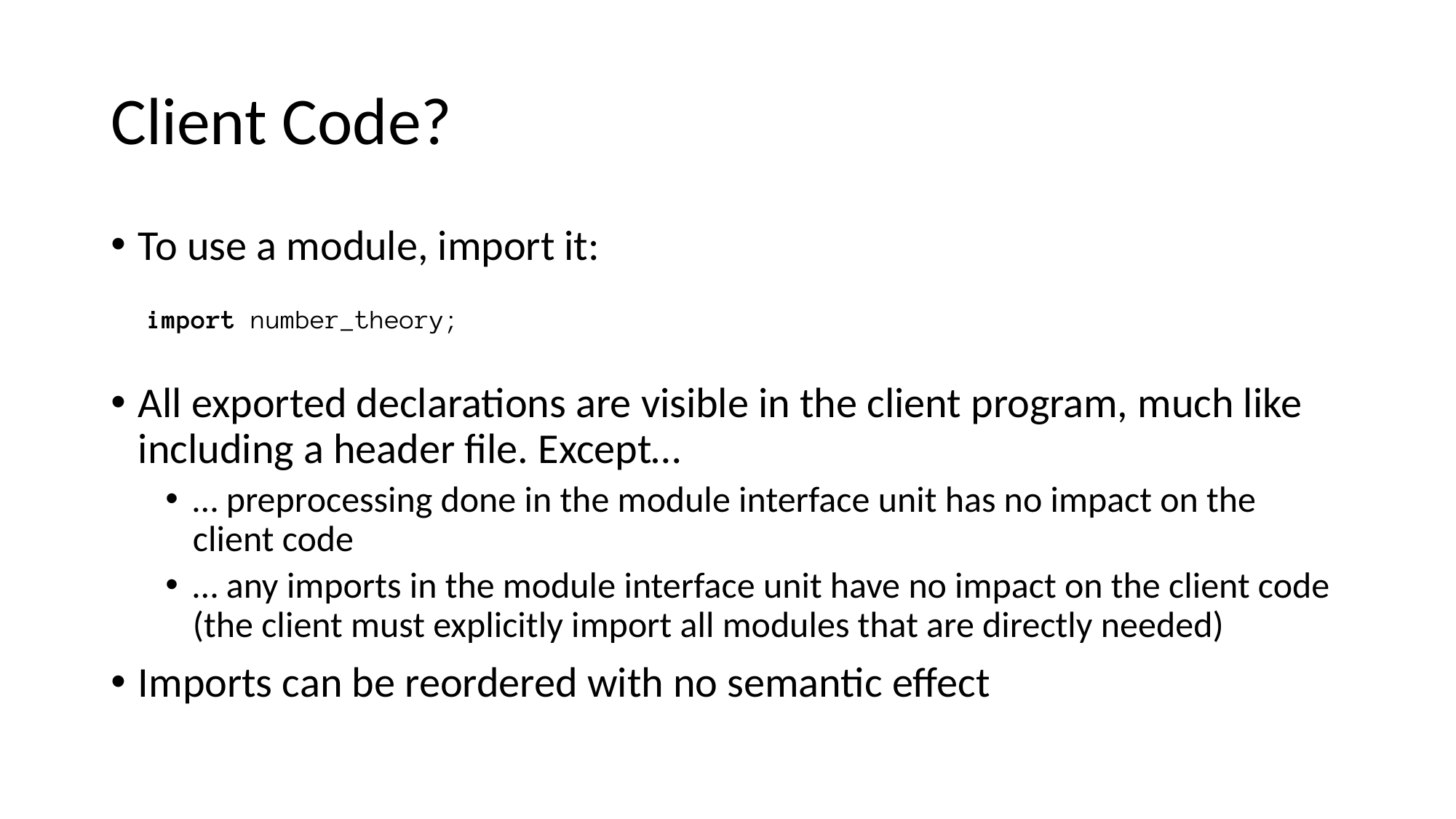

# Client Code?
To use a module, import it:
All exported declarations are visible in the client program, much like including a header file. Except…
… preprocessing done in the module interface unit has no impact on the client code
… any imports in the module interface unit have no impact on the client code (the client must explicitly import all modules that are directly needed)
Imports can be reordered with no semantic effect
import number_theory;